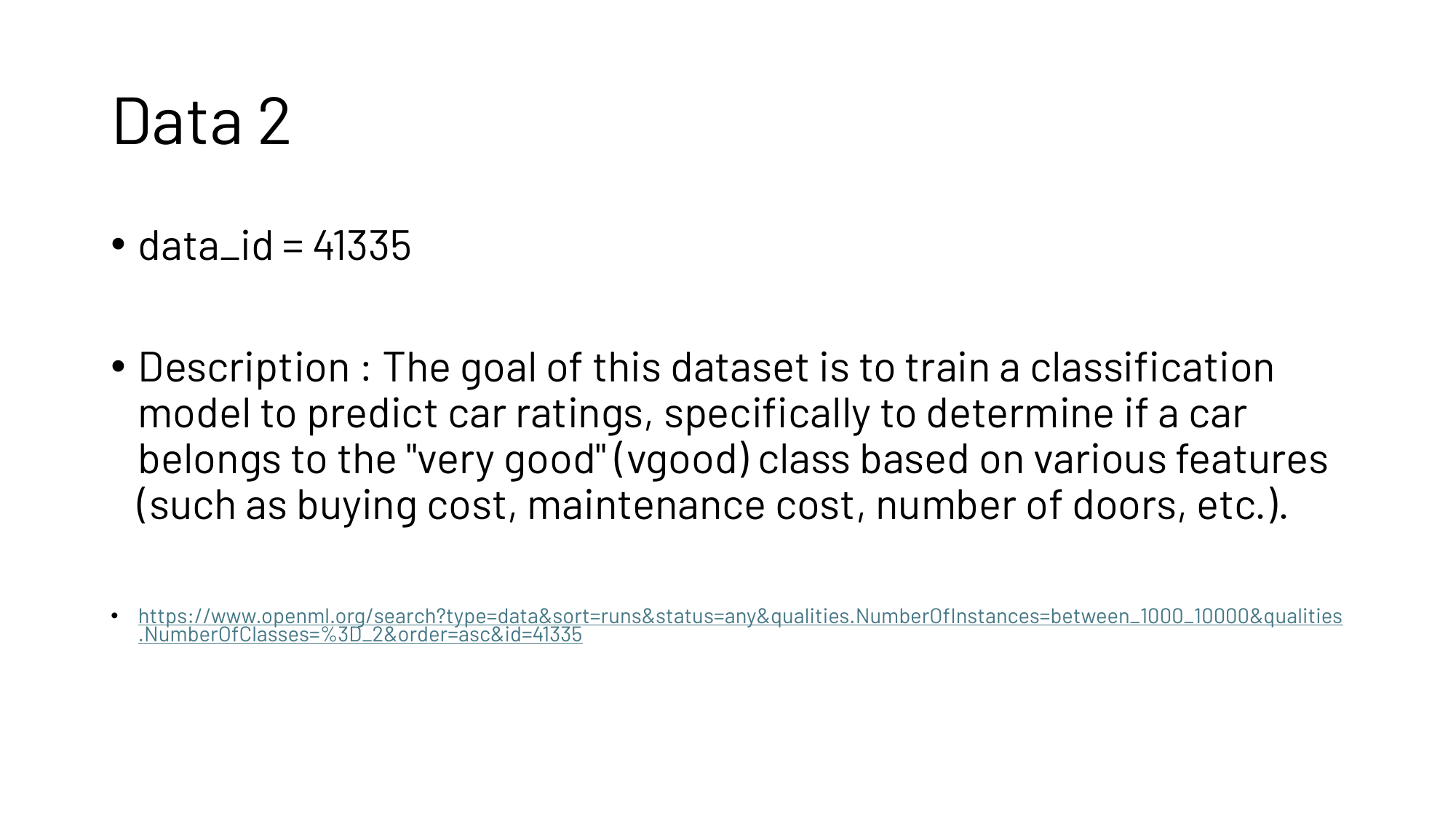

# Data 2
data_id = 41335

Description : The goal of this dataset is to train a classification model to predict car ratings, specifically to determine if a car belongs to the "very good" (vgood) class based on various features (such as buying cost, maintenance cost, number of doors, etc.).

https://www.openml.org/search?type=data&sort=runs&status=any&qualities.NumberOfInstances=between_1000_10000&qualities.NumberOfClasses=%3D_2&order=asc&id=41335